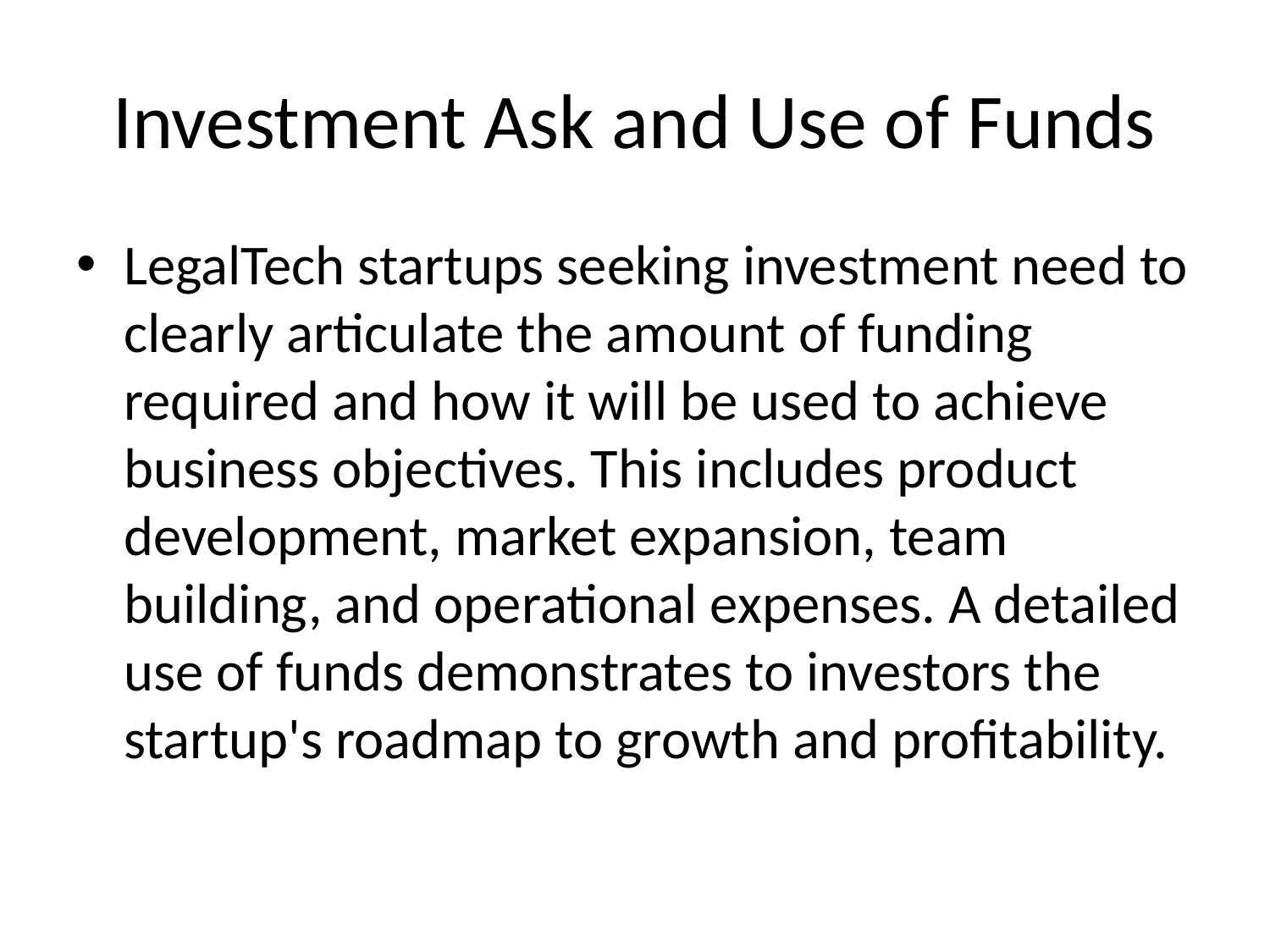

# Investment Ask and Use of Funds
LegalTech startups seeking investment need to clearly articulate the amount of funding required and how it will be used to achieve business objectives. This includes product development, market expansion, team building, and operational expenses. A detailed use of funds demonstrates to investors the startup's roadmap to growth and profitability.